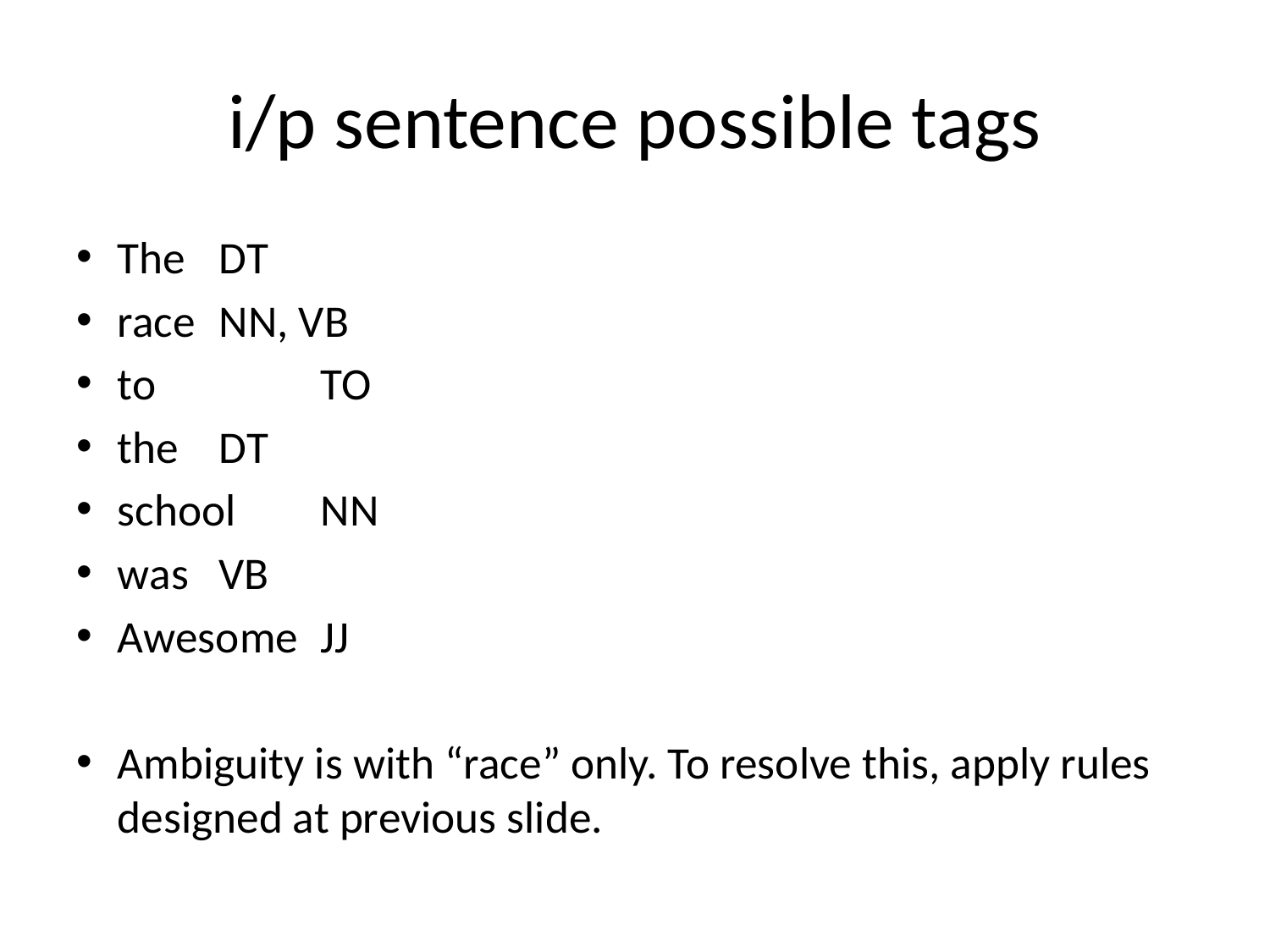

# i/p sentence possible tags
The 	DT
race 	NN, VB
to 		TO
the 	DT
school 	NN
was 	VB
Awesome	JJ

Ambiguity is with “race” only. To resolve this, apply rules designed at previous slide.